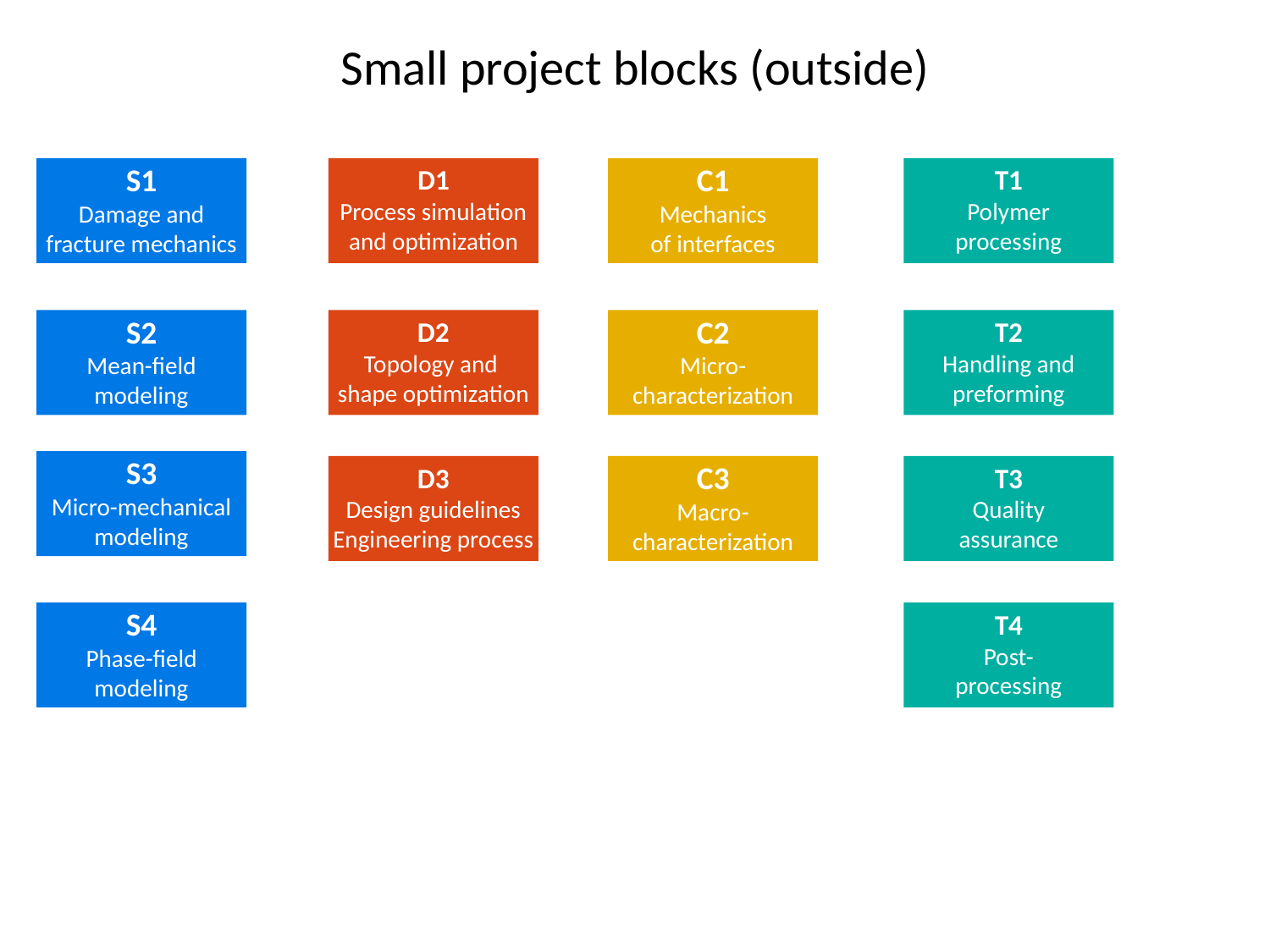

Small project blocks (outside)
S1
Damage and
fracture mechanics
D1
Process simulation
and optimization
C1
Mechanics
of interfaces
T1
Polymer
processing
S2
Mean-field
modeling
D2
Topology and
shape optimization
C2
Micro-
characterization
T2
Handling and
preforming
S3
Micro-mechanical
modeling
D3
Design guidelines
Engineering process
C3
Macro-
characterization
T3
Quality
assurance
S4
Phase-field
modeling
T4
Post-
processing